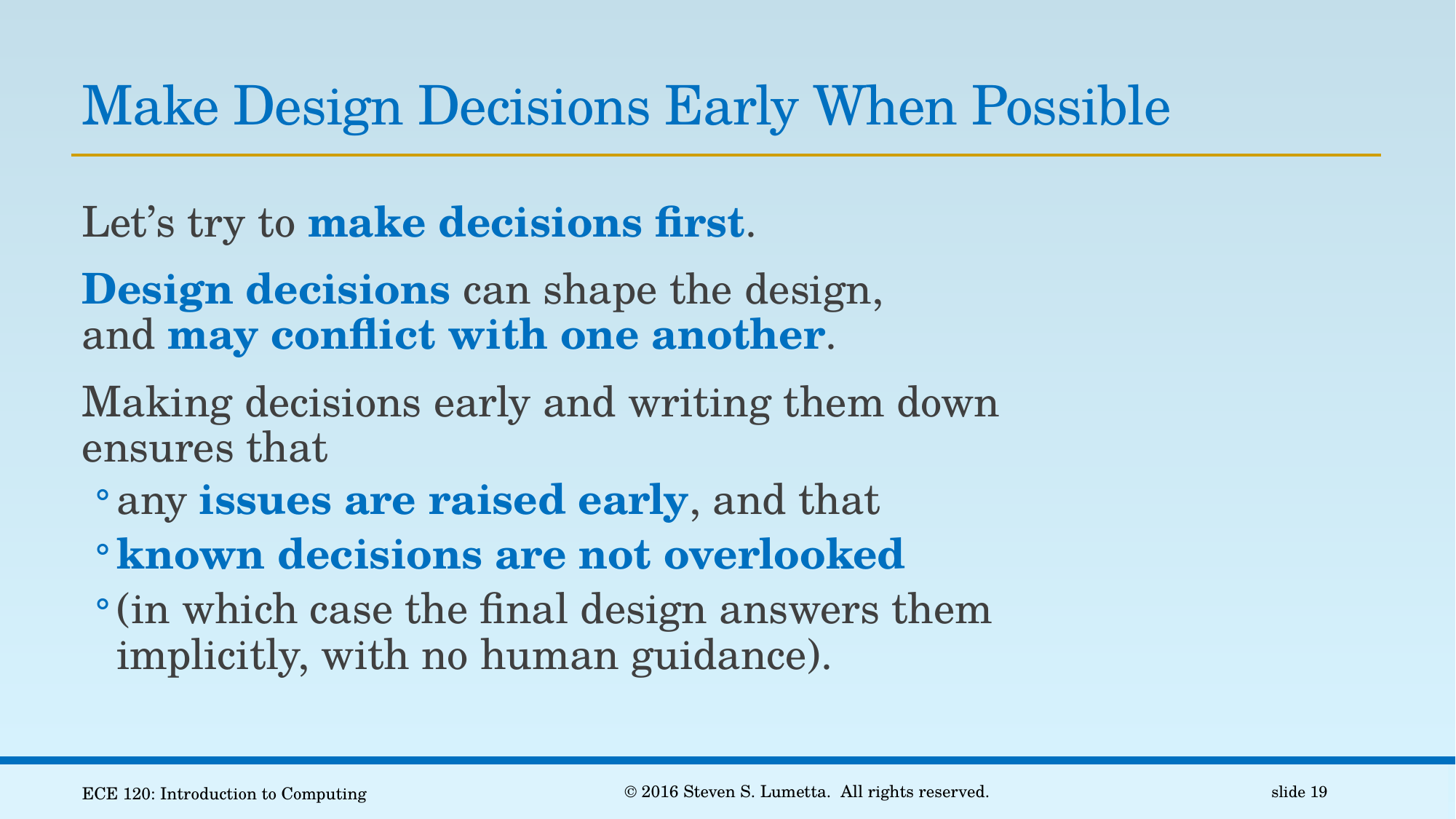

# Make Design Decisions Early When Possible
Let’s try to make decisions first.
Design decisions can shape the design,
and may conflict with one another.
Making decisions early and writing them down ensures that
any issues are raised early, and that
known decisions are not overlooked
(in which case the final design answers them implicitly, with no human guidance).

ECE 120: Introduction to Computing
© 2016 Steven S. Lumetta.  All rights reserved.
slide 19